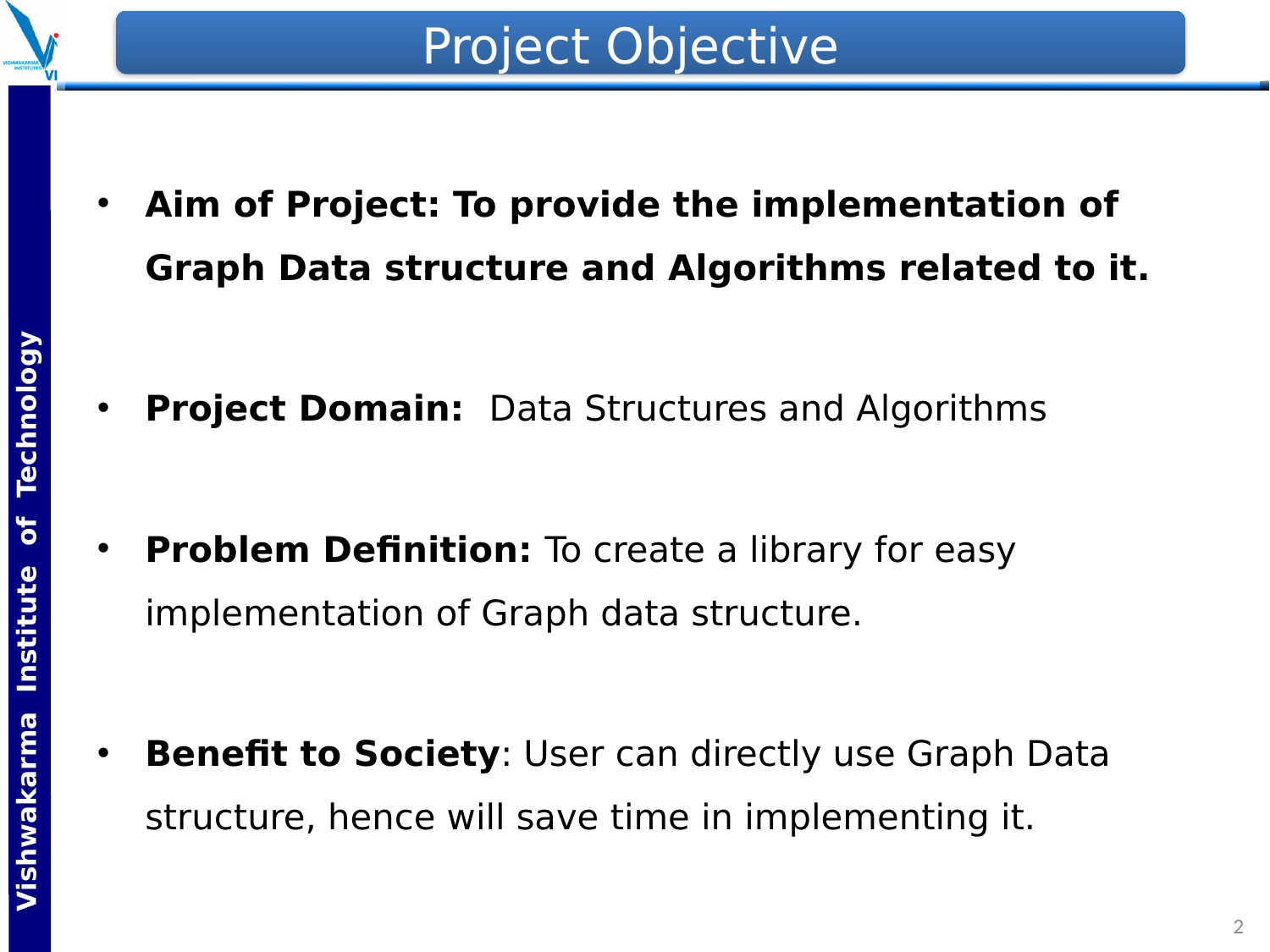

# Project Objective
Aim of Project: To provide the implementation of Graph Data structure and Algorithms related to it.

Project Domain:  Data Structures and Algorithms

Problem Definition: To create a library for easy implementation of Graph data structure.

Benefit to Society: User can directly use Graph Data structure, hence will save time in implementing it.

2